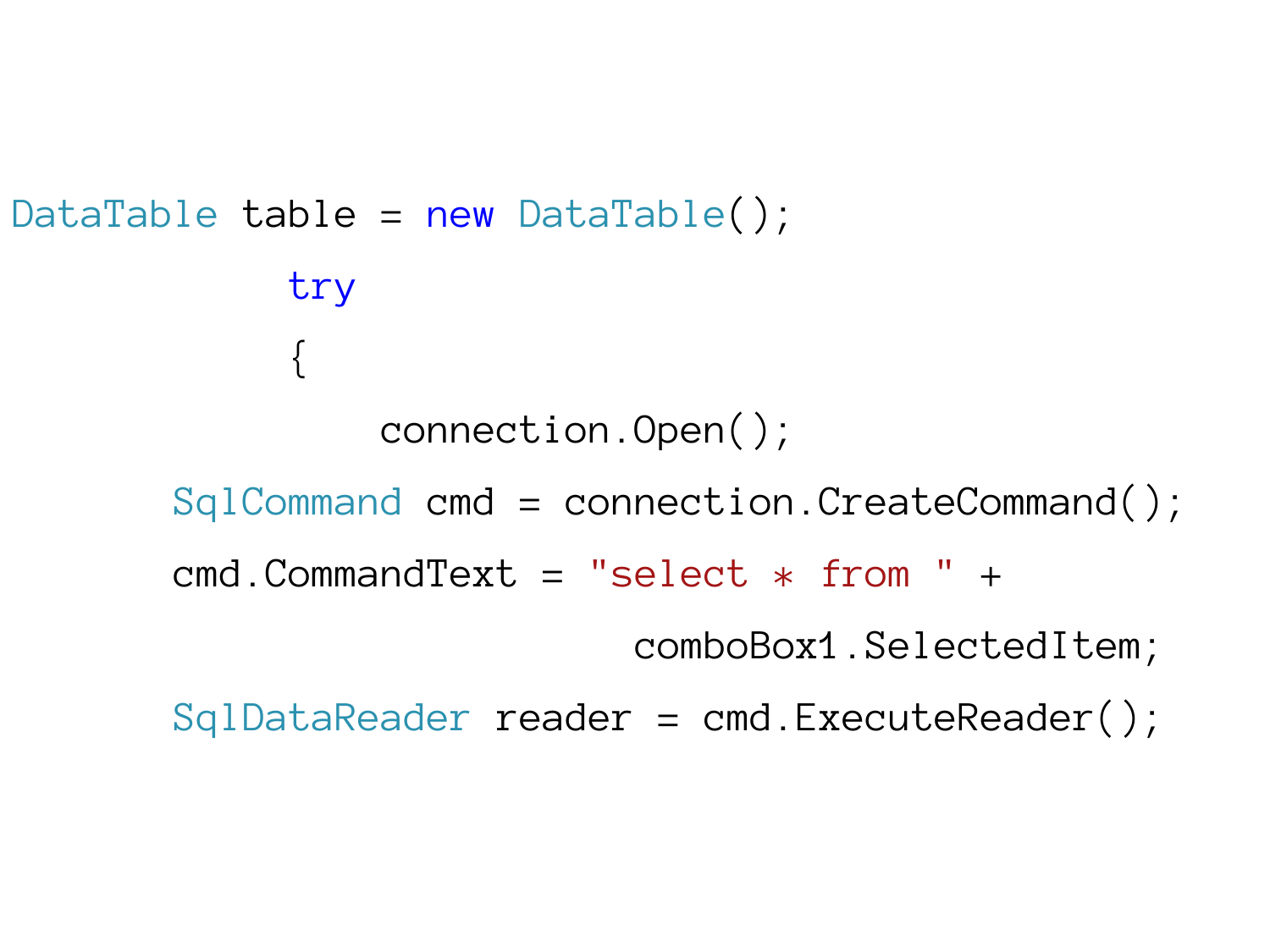

DataTable table = new DataTable();
            try
            {
                connection.Open();
       SqlCommand cmd = connection.CreateCommand();
       cmd.CommandText = "select * from " +
                           comboBox1.SelectedItem;
       SqlDataReader reader = cmd.ExecuteReader();